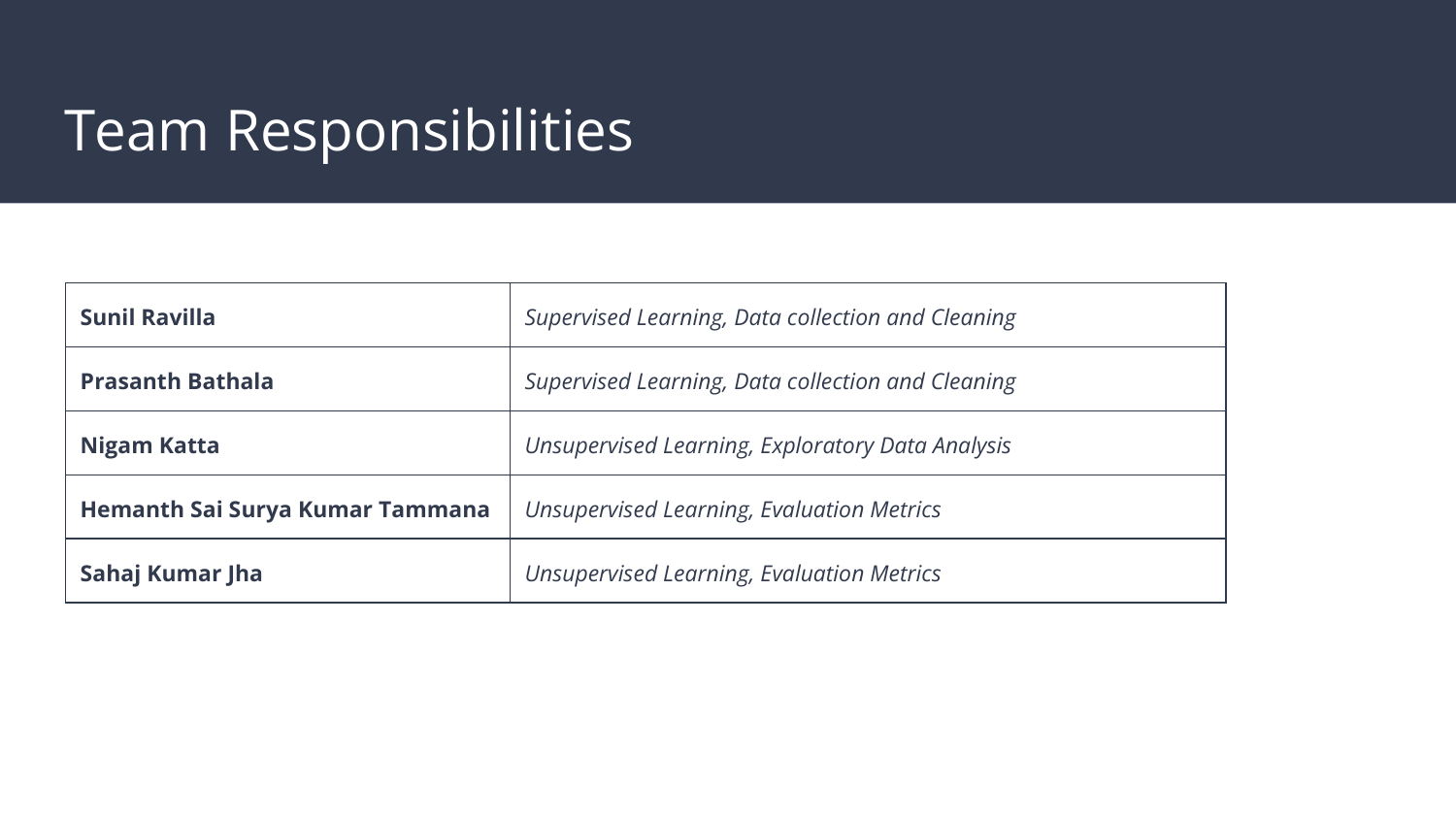

# Team Responsibilities
| Sunil Ravilla | Supervised Learning, Data collection and Cleaning |
| --- | --- |
| Prasanth Bathala | Supervised Learning, Data collection and Cleaning |
| Nigam Katta | Unsupervised Learning, Exploratory Data Analysis |
| Hemanth Sai Surya Kumar Tammana | Unsupervised Learning, Evaluation Metrics |
| Sahaj Kumar Jha | Unsupervised Learning, Evaluation Metrics |